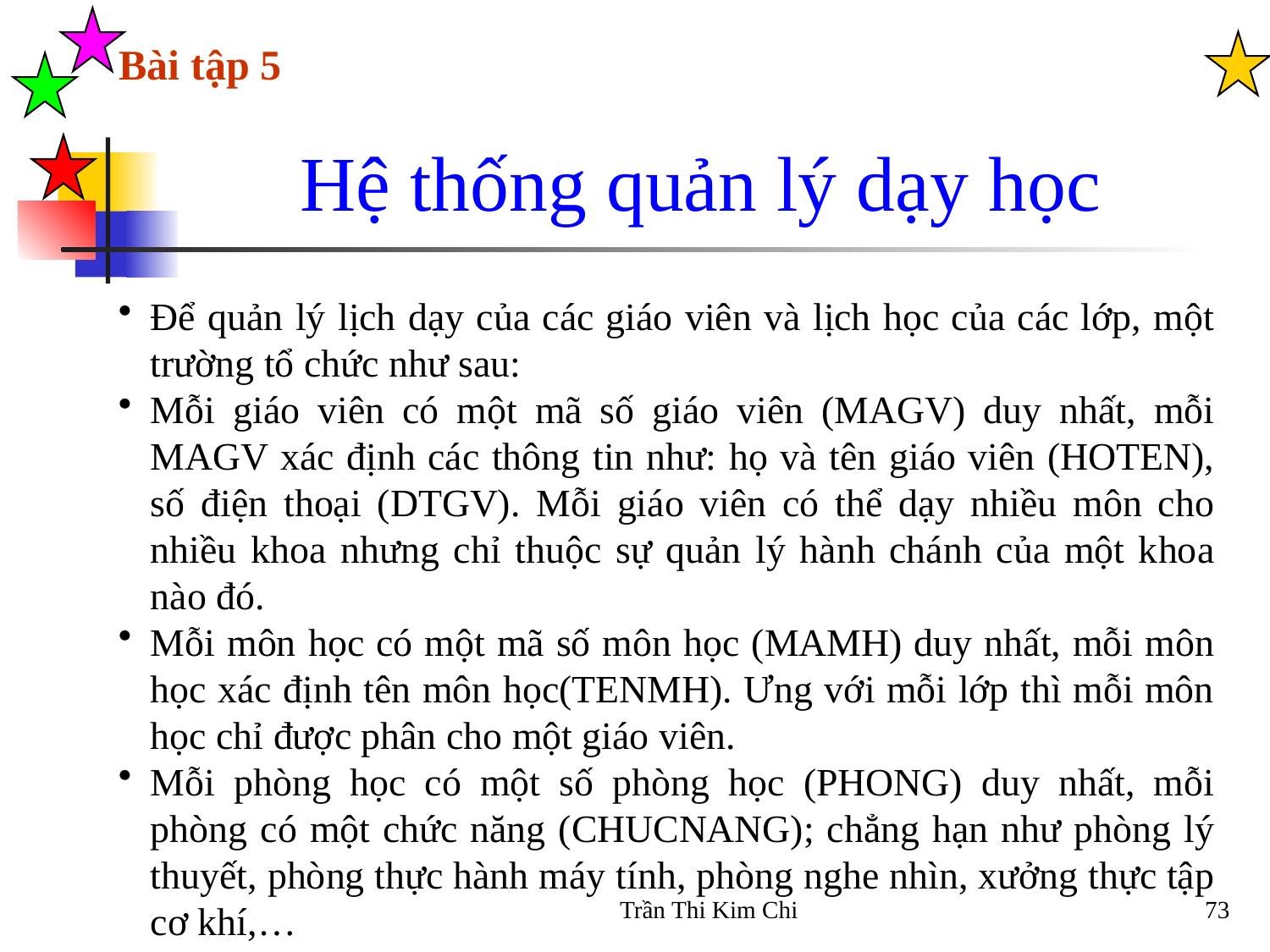

# Hệ thống quản lý dạy học
Bài tập 5

Để quản lý lịch dạy của các giáo viên và lịch học của các lớp, một trường tổ chức như sau:
Mỗi giáo viên có một mã số giáo viên (MAGV) duy nhất, mỗi MAGV xác định các thông tin như: họ và tên giáo viên (HOTEN), số điện thoại (DTGV). Mỗi giáo viên có thể dạy nhiều môn cho nhiều khoa nhưng chỉ thuộc sự quản lý hành chánh của một khoa nào đó.
Mỗi môn học có một mã số môn học (MAMH) duy nhất, mỗi môn học xác định tên môn học(TENMH). Ưng với mỗi lớp thì mỗi môn học chỉ được phân cho một giáo viên.
Mỗi phòng học có một số phòng học (PHONG) duy nhất, mỗi phòng có một chức năng (CHUCNANG); chẳng hạn như phòng lý thuyết, phòng thực hành máy tính, phòng nghe nhìn, xưởng thực tập cơ khí,…
Trần Thi Kim Chi
73